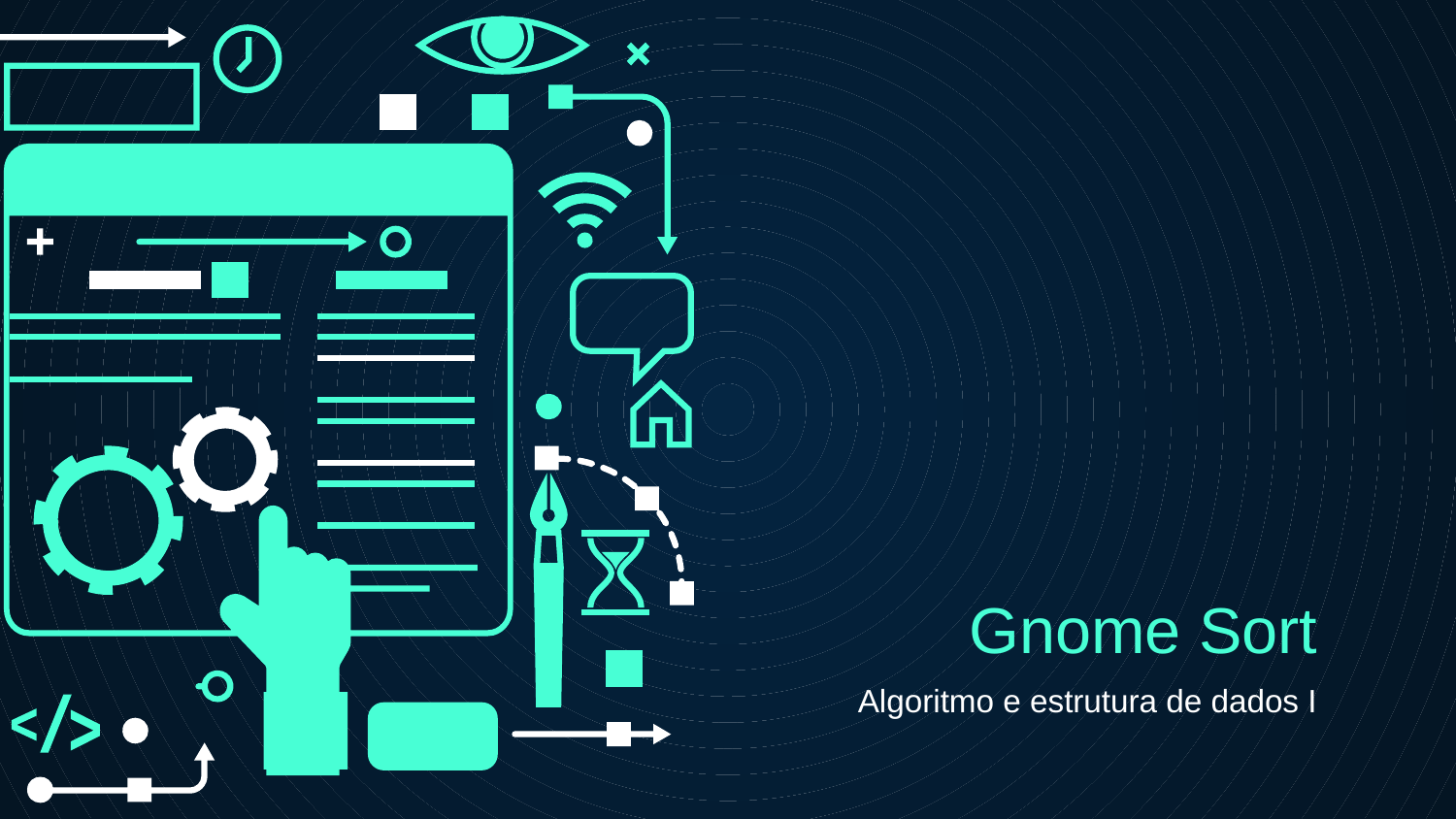

# Gnome Sort

Algoritmo e estrutura de dados I